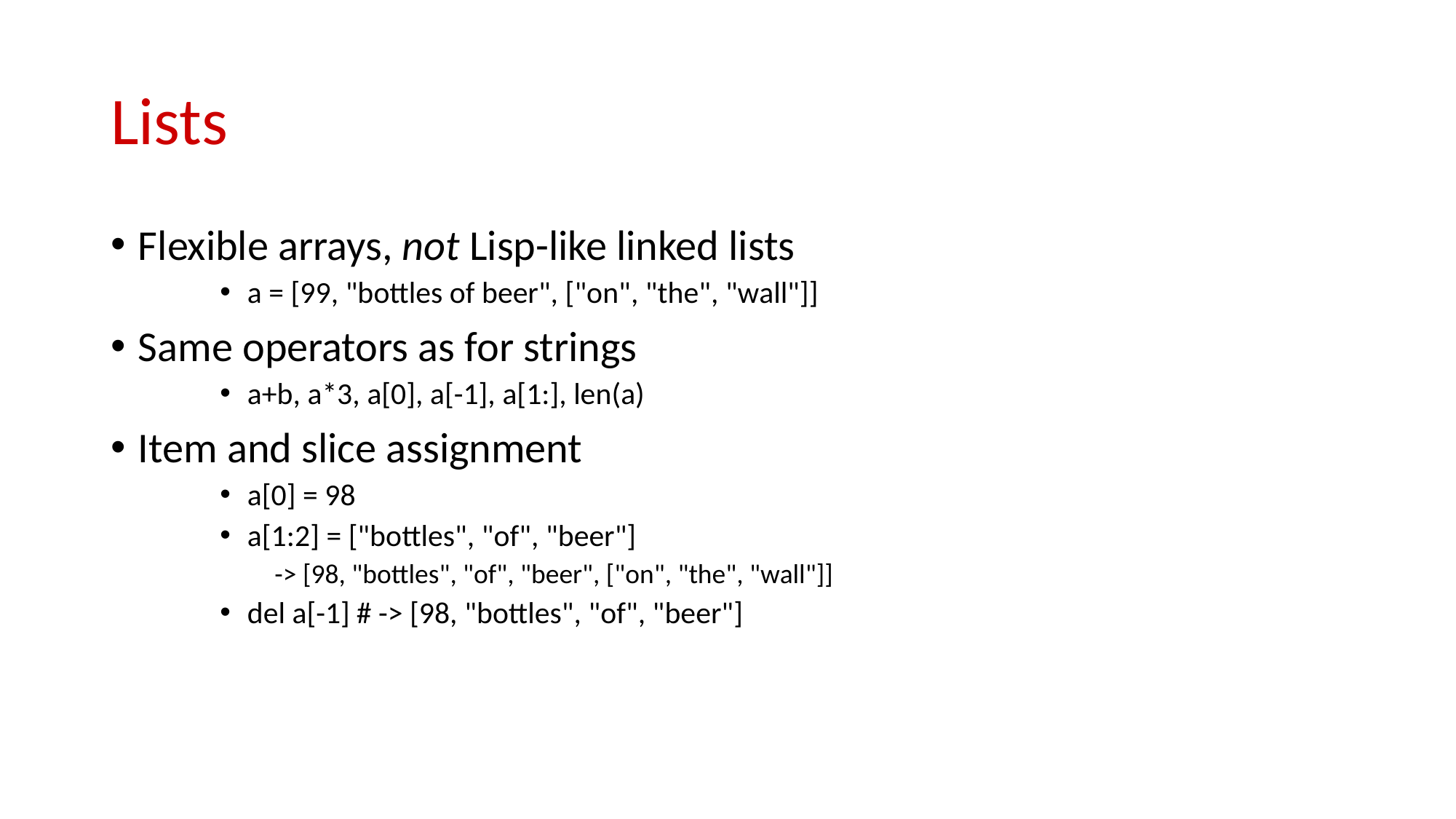

# Lists
Flexible arrays, not Lisp-like linked lists
a = [99, "bottles of beer", ["on", "the", "wall"]]
Same operators as for strings
a+b, a*3, a[0], a[-1], a[1:], len(a)
Item and slice assignment
a[0] = 98
a[1:2] = ["bottles", "of", "beer"]
-> [98, "bottles", "of", "beer", ["on", "the", "wall"]]
del a[-1]	# -> [98, "bottles", "of", "beer"]